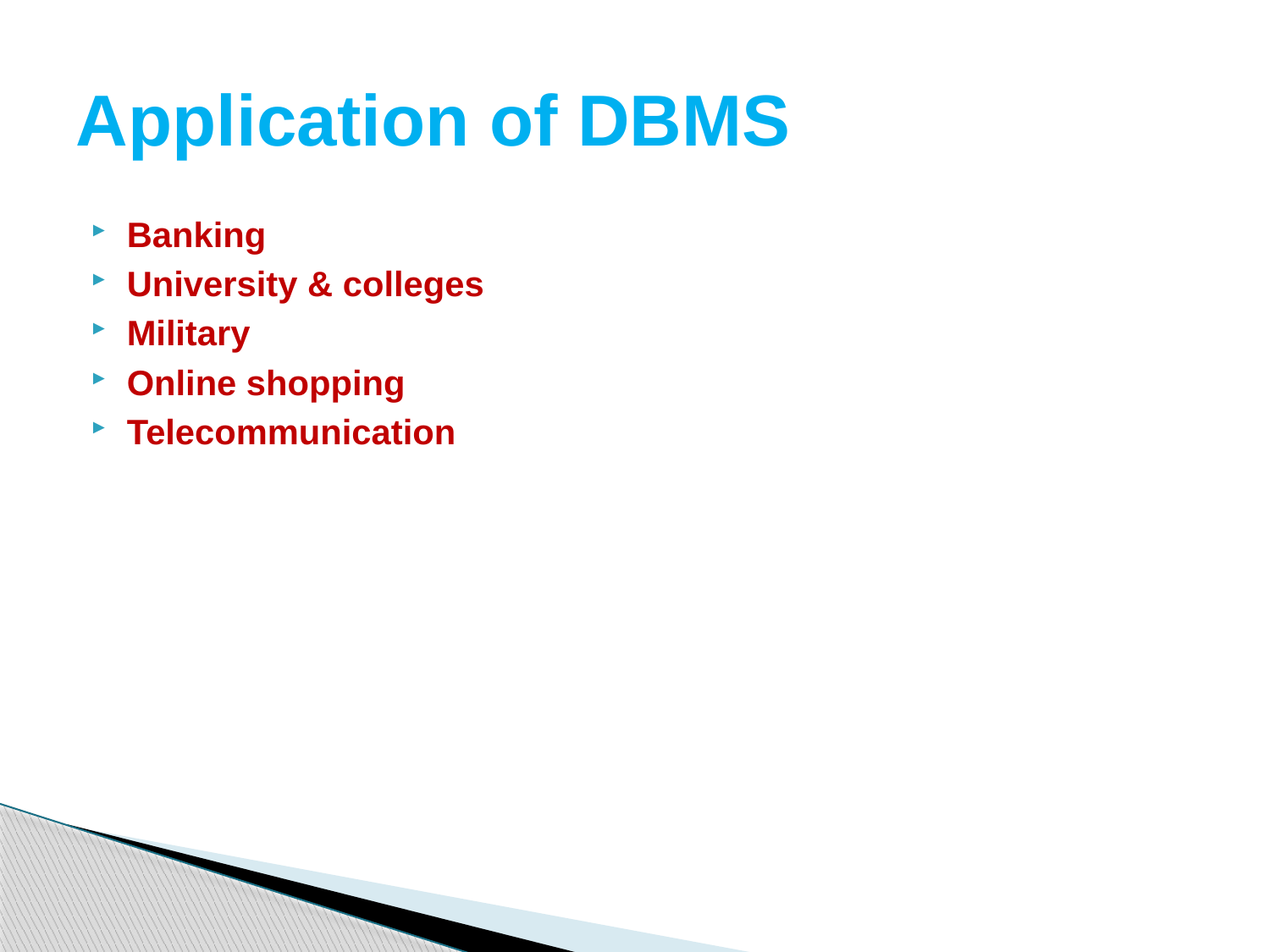

# Application of DBMS
Banking
University & colleges
Military
Online shopping
Telecommunication